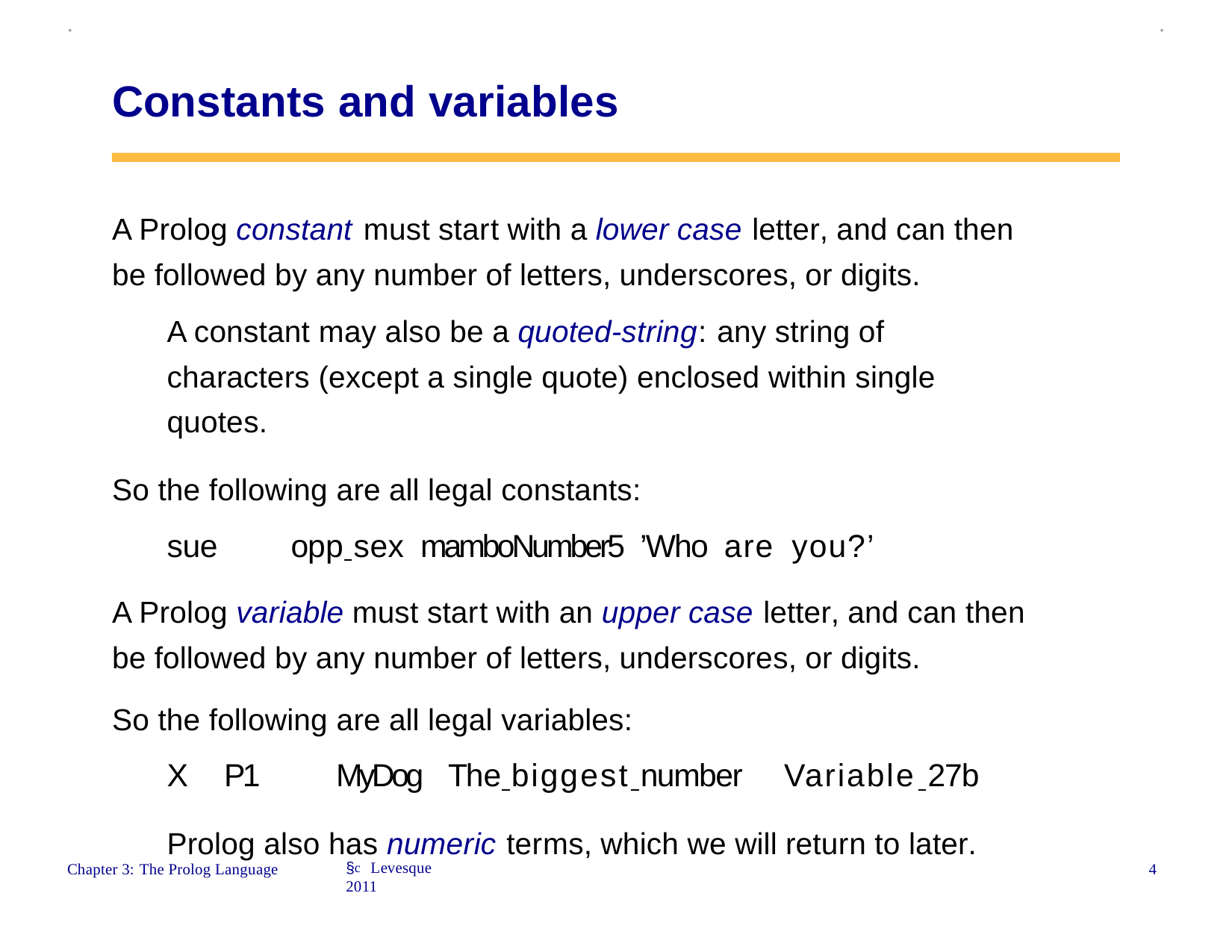

.
.
Constants and variables

A Prolog constant must start with a lower case letter, and can then be followed by any number of letters, underscores, or digits.
A constant may also be a quoted-string: any string of characters (except a single quote) enclosed within single quotes.

So the following are all legal constants:
sue	opp sex	mamboNumber5	’Who	are	you?’
A Prolog variable must start with an upper case letter, and can then be followed by any number of letters, underscores, or digits.
So the following are all legal variables:
X	P1	MyDog	The biggest number	Variable 27b

Prolog also has numeric terms, which we will return to later.

§c   Levesque 2011
4
Chapter 3: The Prolog Language